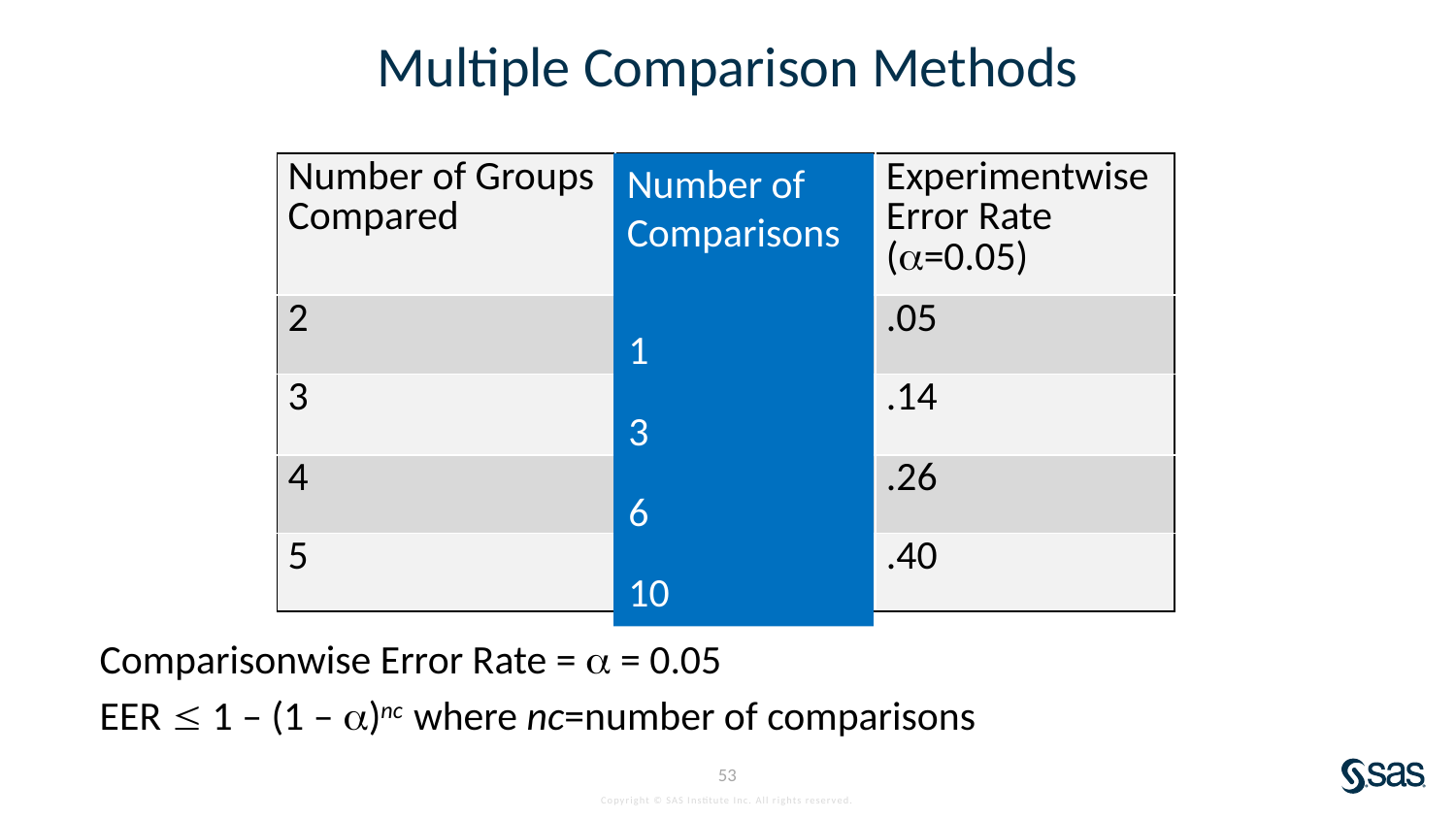

# Multiple Comparison Methods

Comparisonwise Error Rate = α = 0.05
EER ≤ 1 – (1 – α)nc  where nc=number of comparisons
Number of
Comparisons
| Number of Groups Compared | Number of Comparisons | Experimentwise Error Rate (α=0.05) |
| --- | --- | --- |
| 2 | 1 | .05 |
| 3 | 3 | .14 |
| 4 | 6 | .26 |
| 5 | 10 | .40 |

1
3
6
10